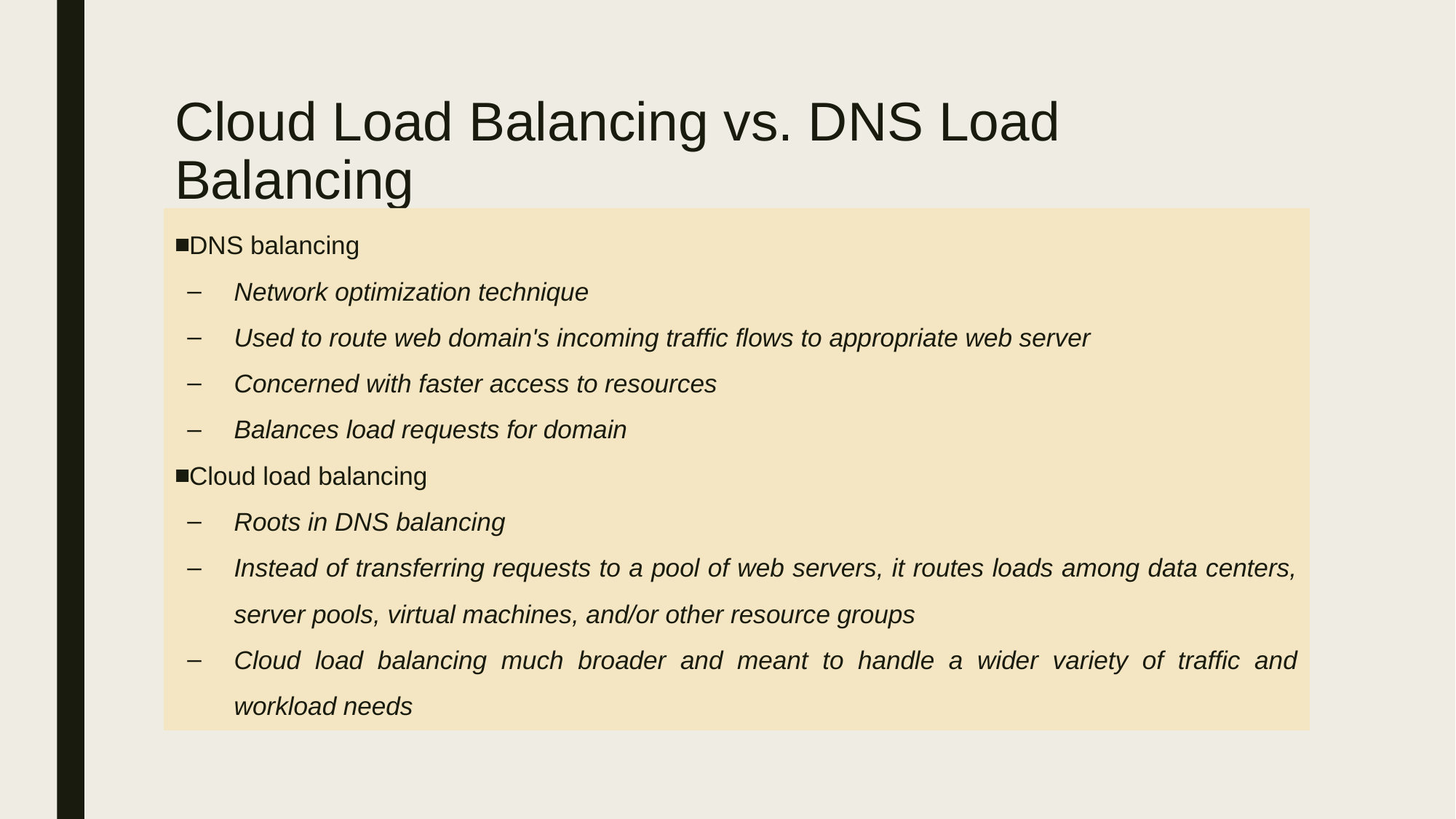

# Cloud Load Balancing vs. DNS Load Balancing
DNS balancing
Network optimization technique
Used to route web domain's incoming traffic flows to appropriate web server
Concerned with faster access to resources
Balances load requests for domain
Cloud load balancing
Roots in DNS balancing
Instead of transferring requests to a pool of web servers, it routes loads among data centers, server pools, virtual machines, and/or other resource groups
Cloud load balancing much broader and meant to handle a wider variety of traffic and workload needs